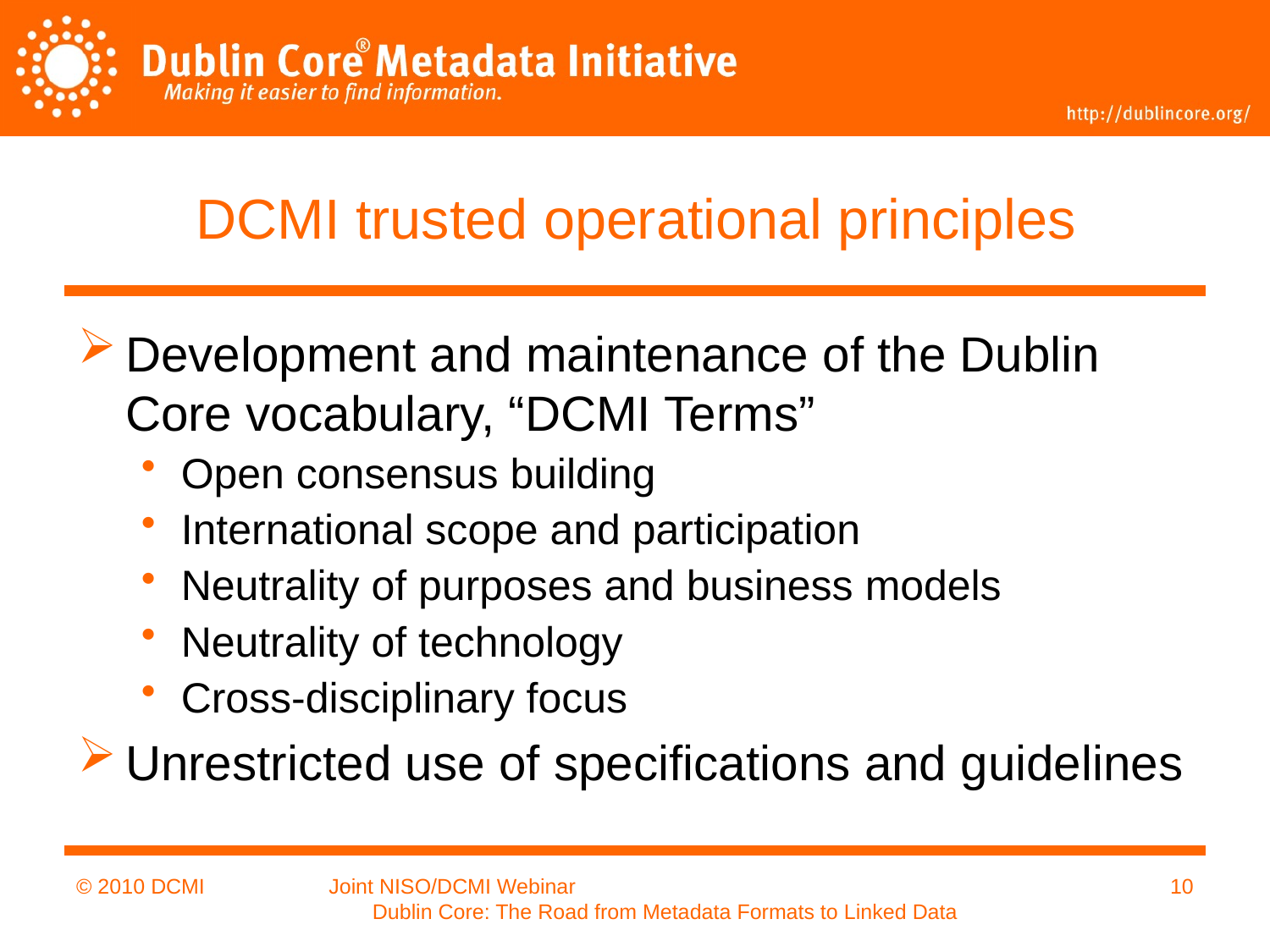

# DCMI trusted operational principles
Development and maintenance of the Dublin Core vocabulary, “DCMI Terms”
Open consensus building
International scope and participation
Neutrality of purposes and business models
Neutrality of technology
Cross-disciplinary focus
Unrestricted use of specifications and guidelines

© 2010 DCMI
Joint NISO/DCMI Webinar                                                                         Dublin Core: The Road from Metadata Formats to Linked Data
10